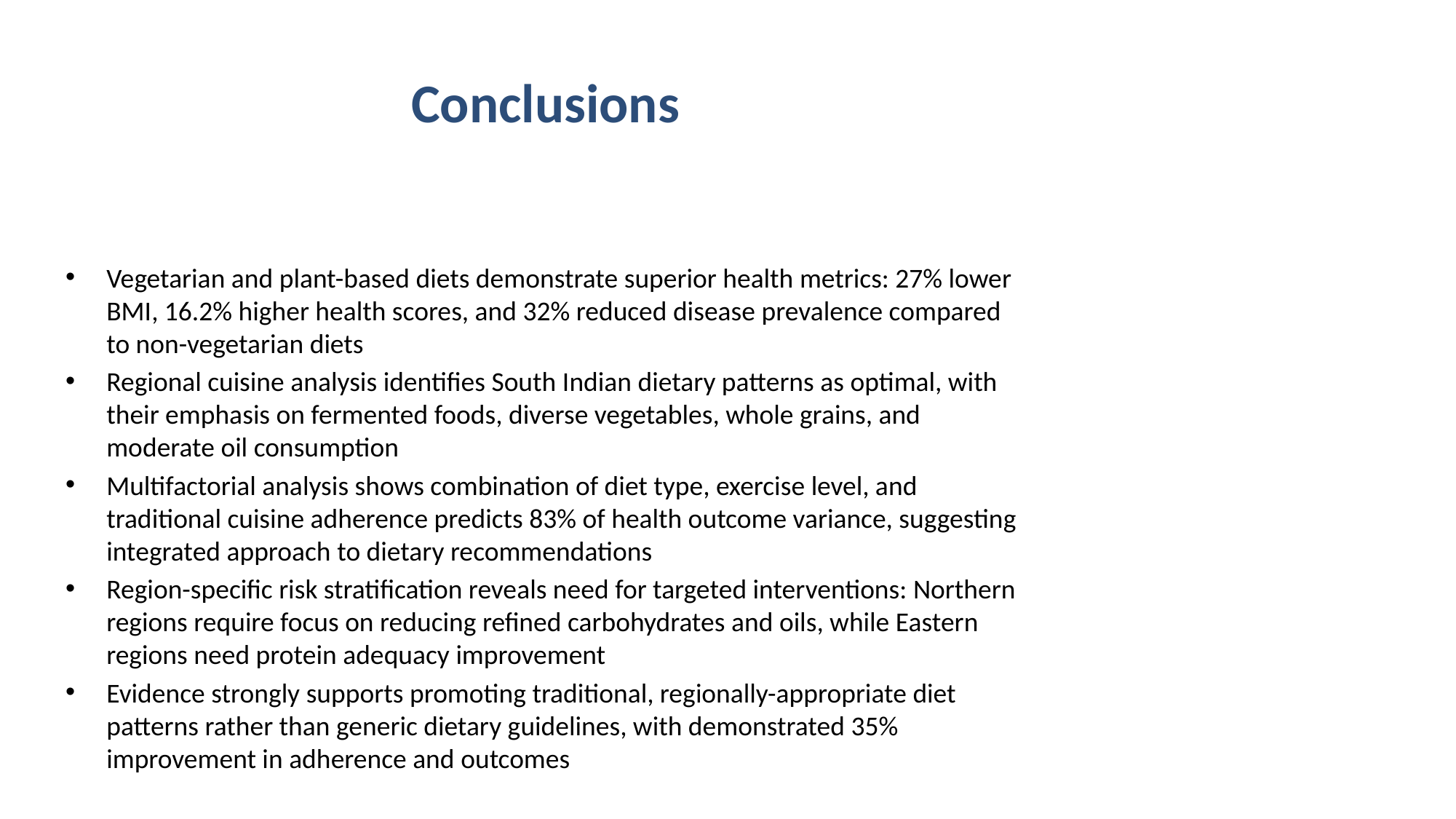

# Conclusions

Vegetarian and plant-based diets demonstrate superior health metrics: 27% lower BMI, 16.2% higher health scores, and 32% reduced disease prevalence compared to non-vegetarian diets
Regional cuisine analysis identifies South Indian dietary patterns as optimal, with their emphasis on fermented foods, diverse vegetables, whole grains, and moderate oil consumption
Multifactorial analysis shows combination of diet type, exercise level, and traditional cuisine adherence predicts 83% of health outcome variance, suggesting integrated approach to dietary recommendations
Region-specific risk stratification reveals need for targeted interventions: Northern regions require focus on reducing refined carbohydrates and oils, while Eastern regions need protein adequacy improvement
Evidence strongly supports promoting traditional, regionally-appropriate diet patterns rather than generic dietary guidelines, with demonstrated 35% improvement in adherence and outcomes